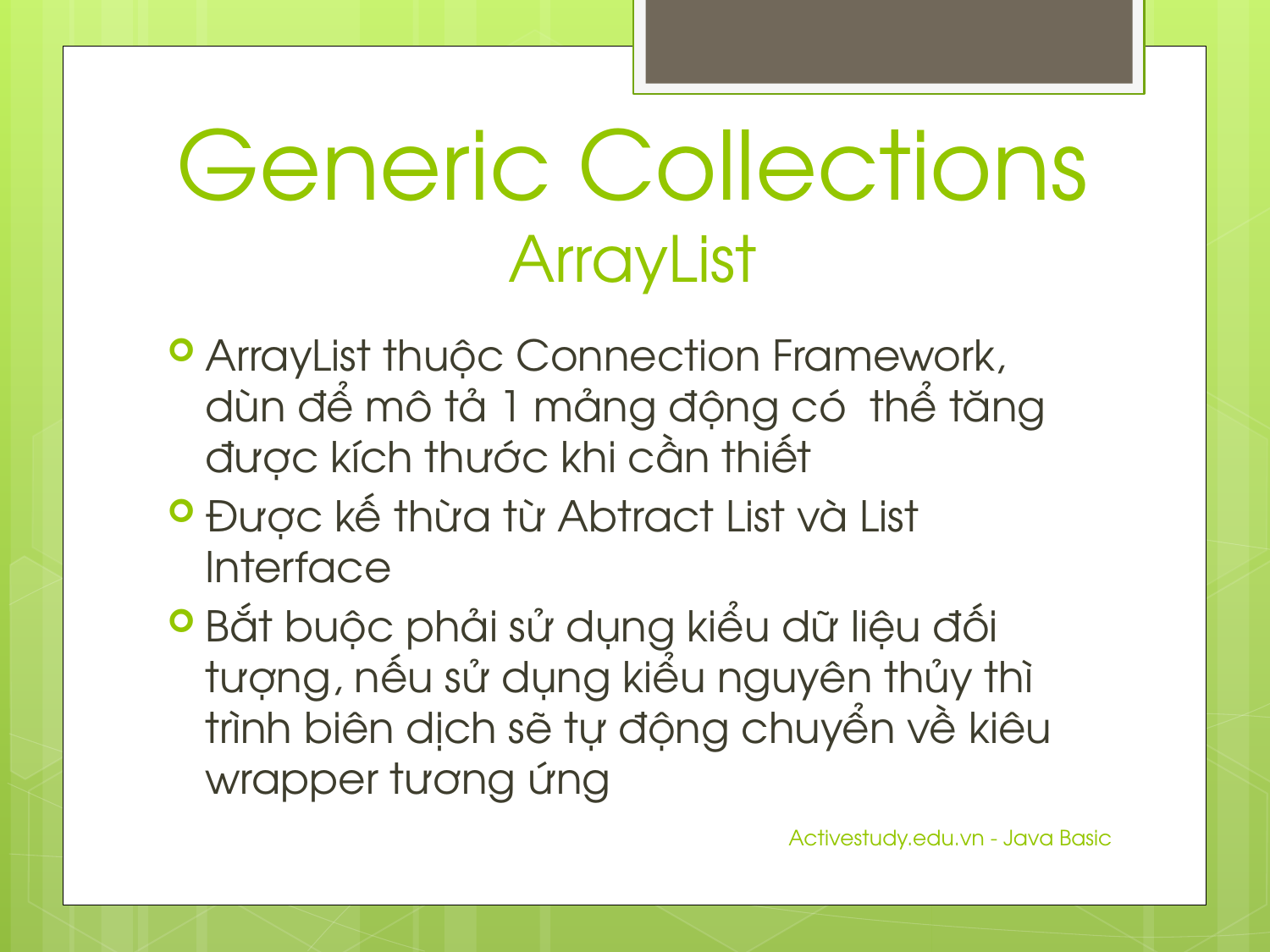

# Generic Collections ArrayList
ArrayList thuộc Connection Framework, dùn để mô tả 1 mảng động có  thể tăng được kích thước khi cần thiết
Được kế thừa từ Abtract List và List Interface
Bắt buộc phải sử dụng kiểu dữ liệu đối tượng, nếu sử dụng kiểu nguyên thủy thì trình biên dịch sẽ tự động chuyển về kiêu wrapper tương ứng
Activestudy.edu.vn - Java Basic